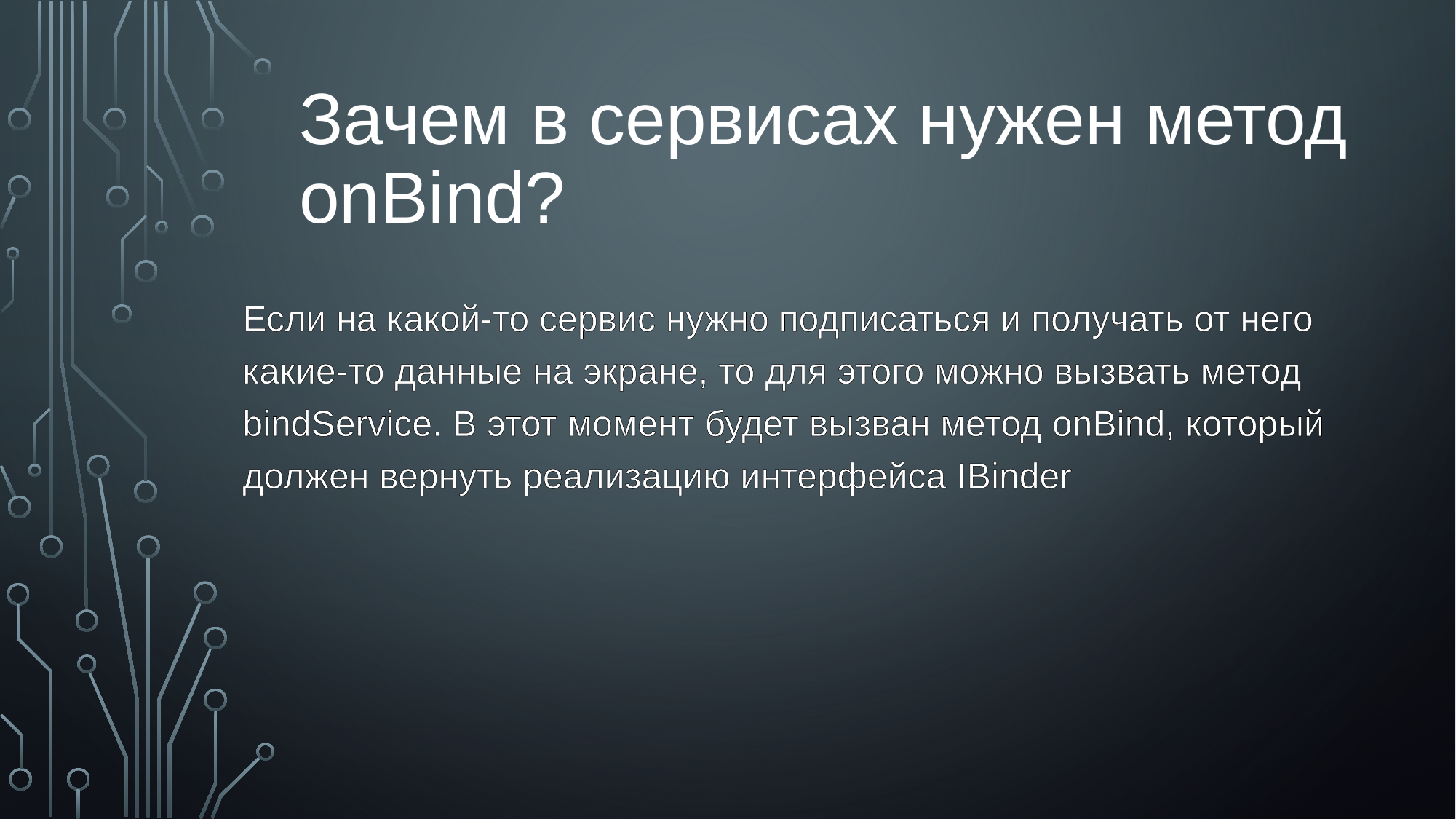

# Зачем в сервисах нужен метод onBind?
Если на какой-то сервис нужно подписаться и получать от него какие-то данные на экране, то для этого можно вызвать метод bindService. В этот момент будет вызван метод onBind, который должен вернуть реализацию интерфейса IBinder